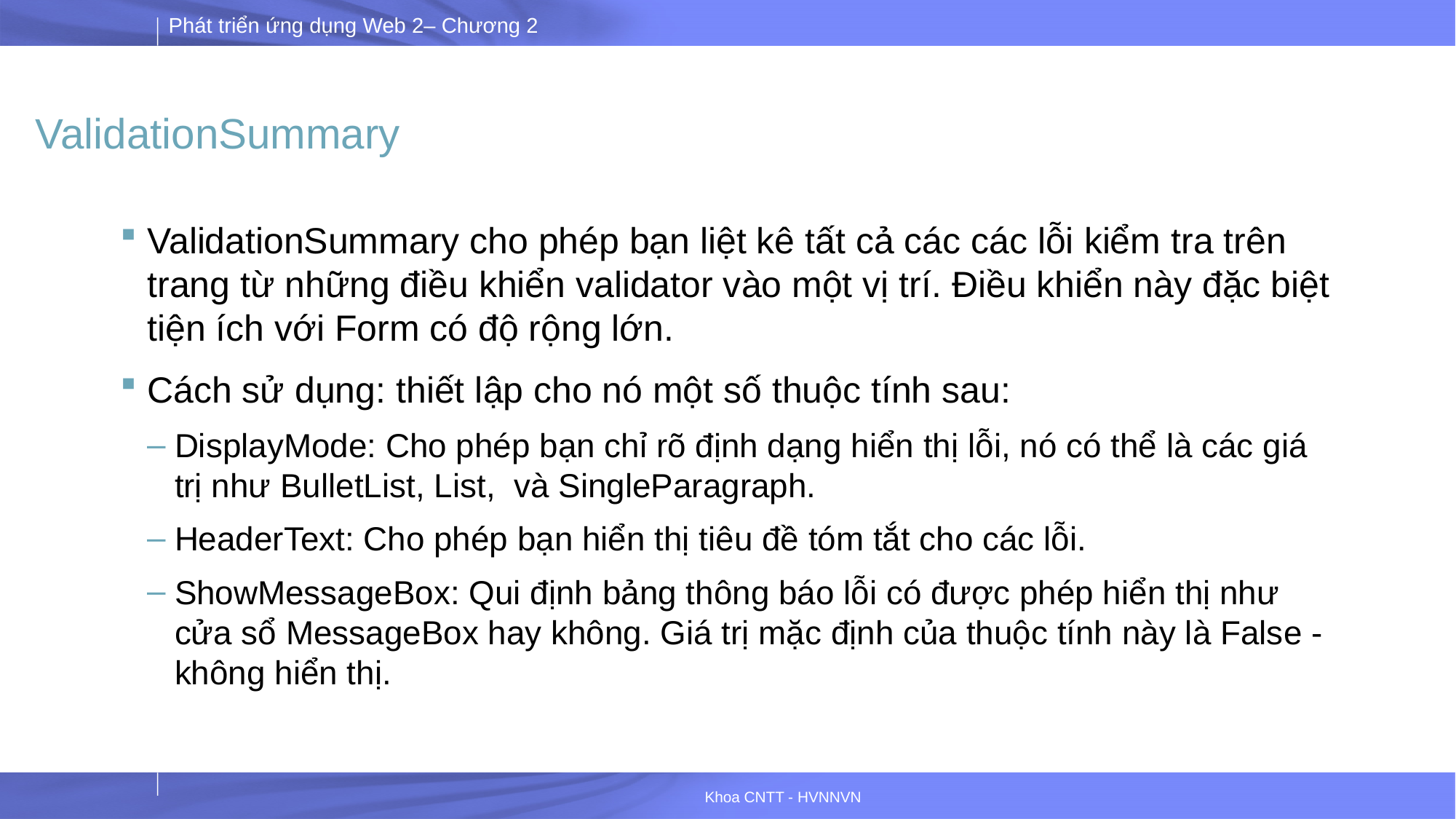

# ValidationSummary
ValidationSummary cho phép bạn liệt kê tất cả các các lỗi kiểm tra trên trang từ những điều khiển validator vào một vị trí. Điều khiển này đặc biệt tiện ích với Form có độ rộng lớn.
Cách sử dụng: thiết lập cho nó một số thuộc tính sau:
DisplayMode: Cho phép bạn chỉ rõ định dạng hiển thị lỗi, nó có thể là các giá trị như BulletList, List,  và SingleParagraph.
HeaderText: Cho phép bạn hiển thị tiêu đề tóm tắt cho các lỗi.
ShowMessageBox: Qui định bảng thông báo lỗi có được phép hiển thị như cửa sổ MessageBox hay không. Giá trị mặc định của thuộc tính này là False - không hiển thị.